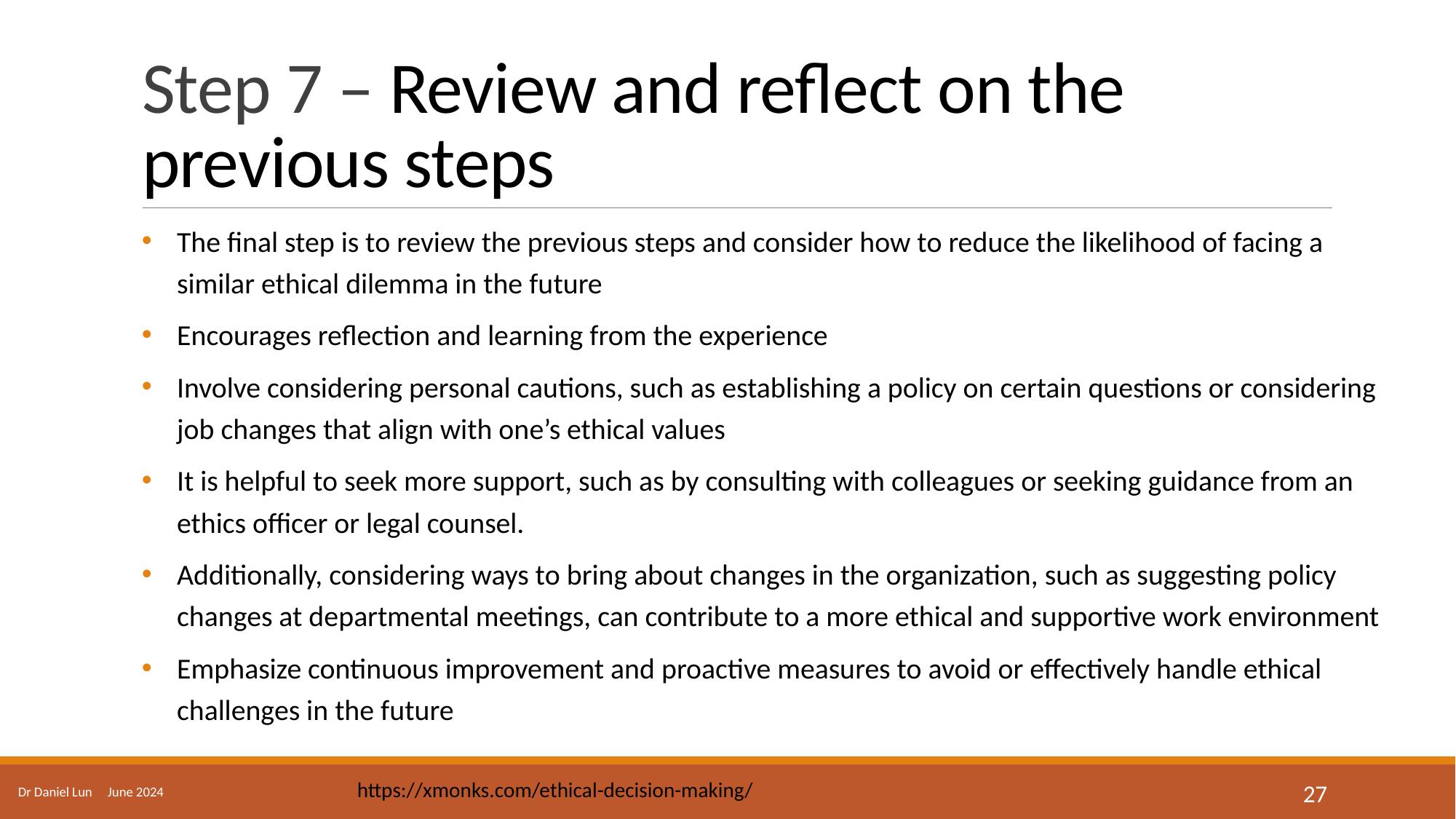

# Step 7 – Review and reflect on the previous steps
The final step is to review the previous steps and consider how to reduce the likelihood of facing a similar ethical dilemma in the future
Encourages reflection and learning from the experience
Involve considering personal cautions, such as establishing a policy on certain questions or considering job changes that align with one’s ethical values
It is helpful to seek more support, such as by consulting with colleagues or seeking guidance from an ethics officer or legal counsel.
Additionally, considering ways to bring about changes in the organization, such as suggesting policy changes at departmental meetings, can contribute to a more ethical and supportive work environment
Emphasize continuous improvement and proactive measures to avoid or effectively handle ethical challenges in the future
Dr Daniel Lun     June 2024
https://xmonks.com/ethical-decision-making/
27